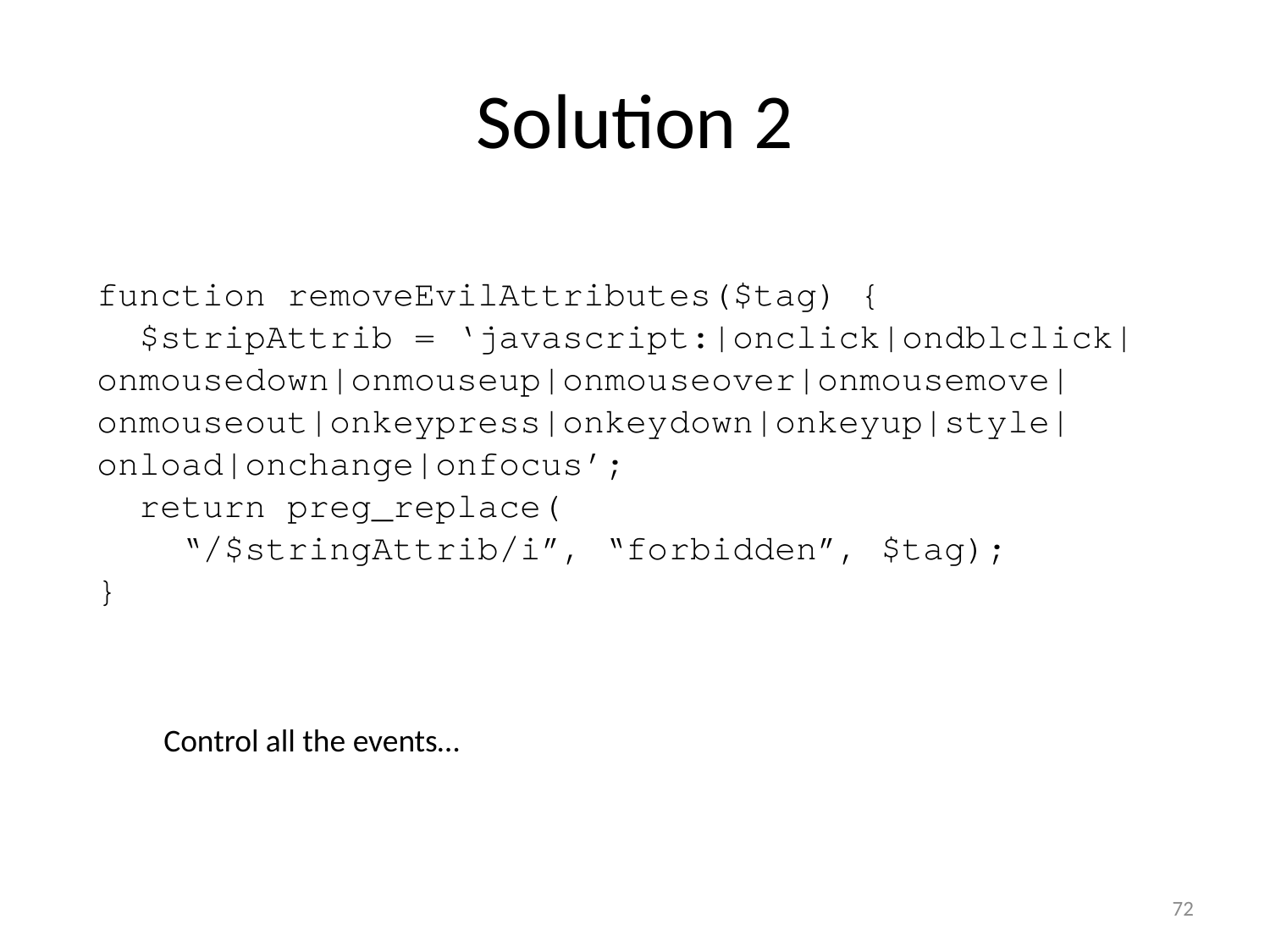

# Solution 2
function removeEvilAttributes($tag) {
  $stripAttrib = ‘javascript:|onclick|ondblclick|onmousedown|onmouseup|onmouseover|onmousemove|onmouseout|onkeypress|onkeydown|onkeyup|style|onload|onchange|onfocus’;
  return preg_replace(
    “/$stringAttrib/i”, “forbidden”, $tag);
}
Control all the events…
72